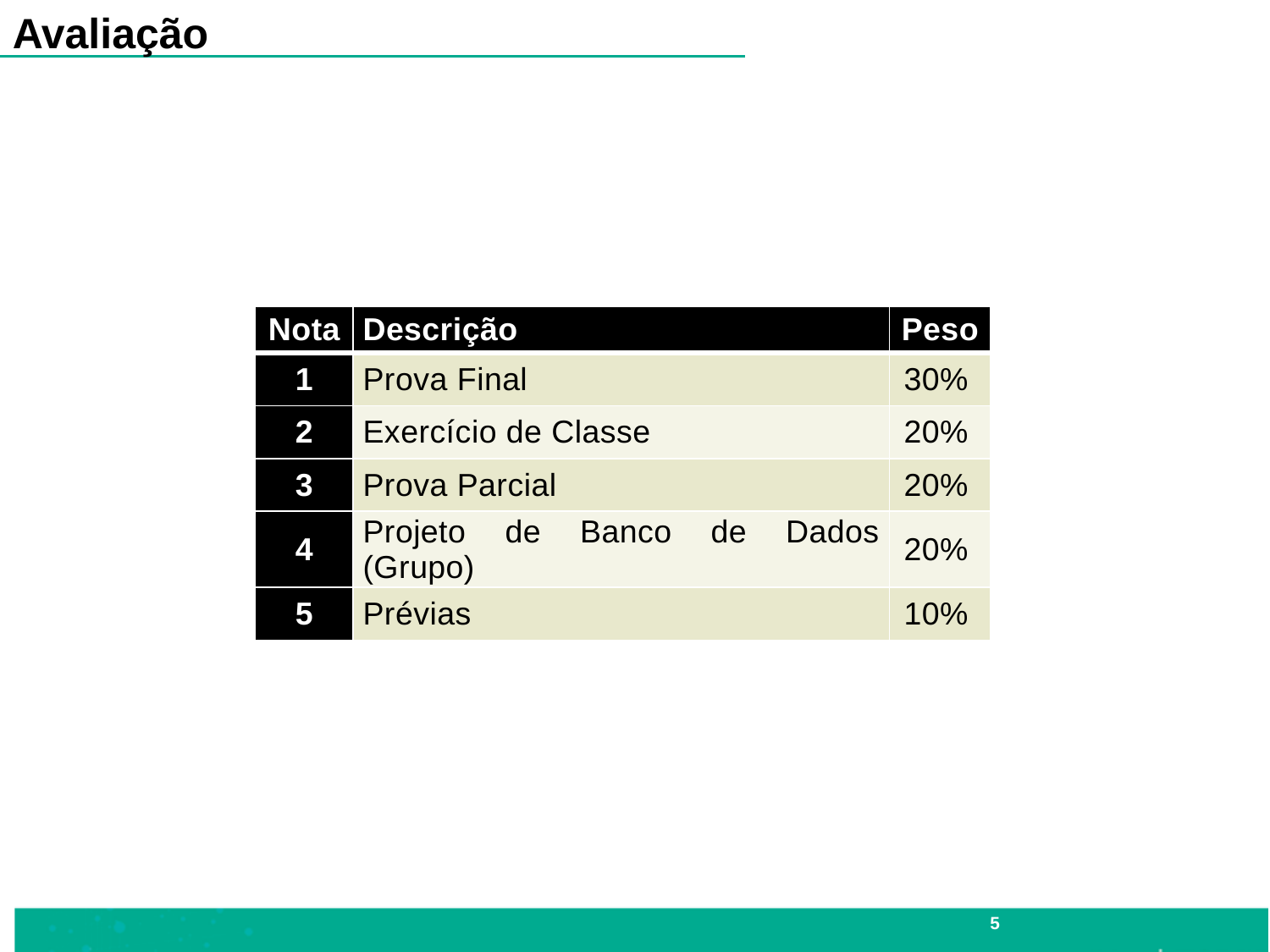

Avaliação

| Nota | Descrição | Peso |
| --- | --- | --- |
| 1 | Prova Final | 30% |
| 2 | Exercício de Classe | 20% |
| 3 | Prova Parcial | 20% |
| 4 | Projeto de Banco de Dados (Grupo) | 20% |
| 5 | Prévias | 10% |